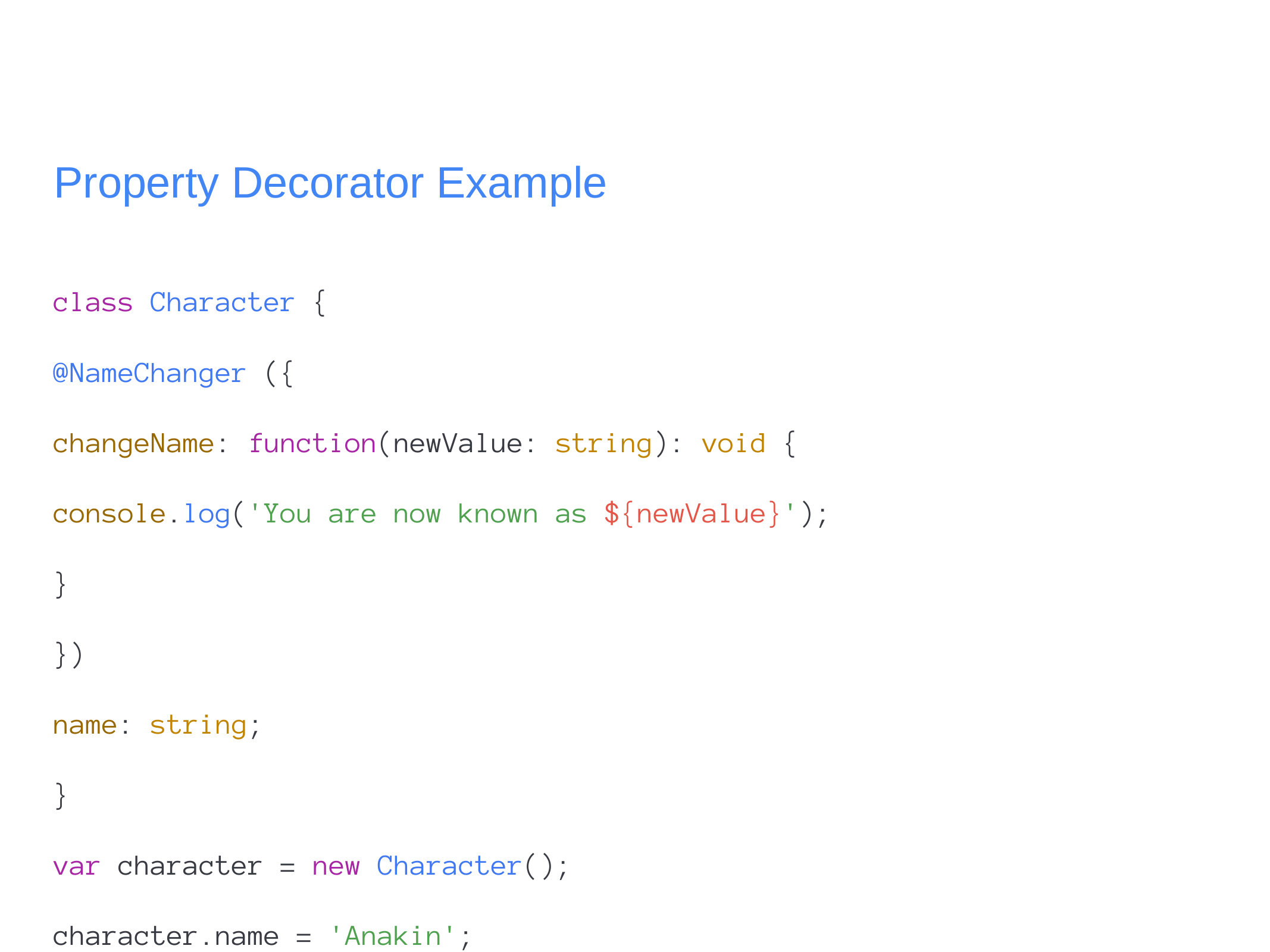

# Property Decorator Example

class Character {
@NameChanger ({
changeName: function(newValue: string): void {
console.log('You are now known as ${newValue}');
}
})
name: string;
}
var character = new Character();
character.name = 'Anakin';